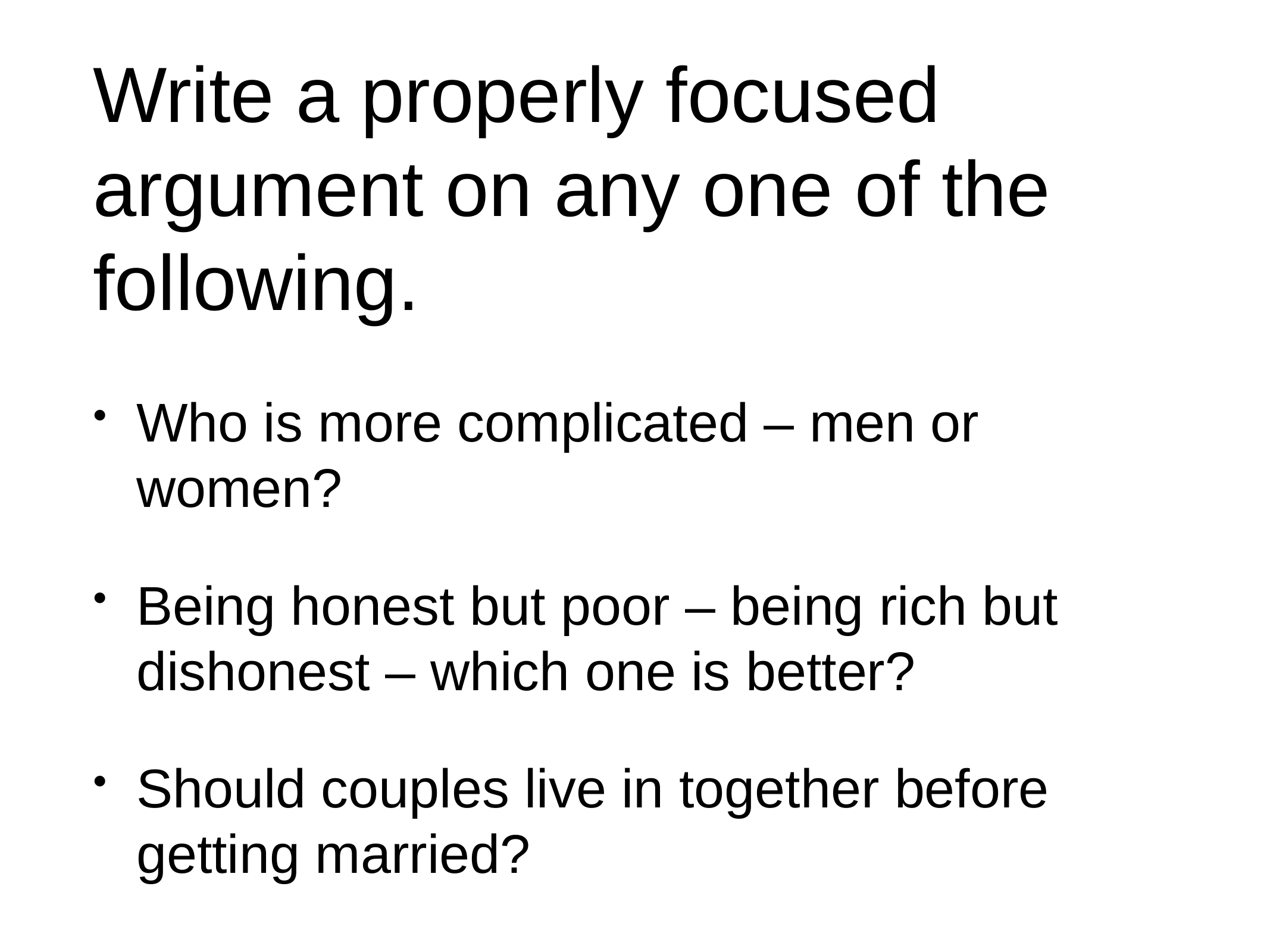

# Write a properly focused argument on any one of the following.
Who is more complicated – men or women?
Being honest but poor – being rich but dishonest – which one is better?
Should couples live in together before getting married?